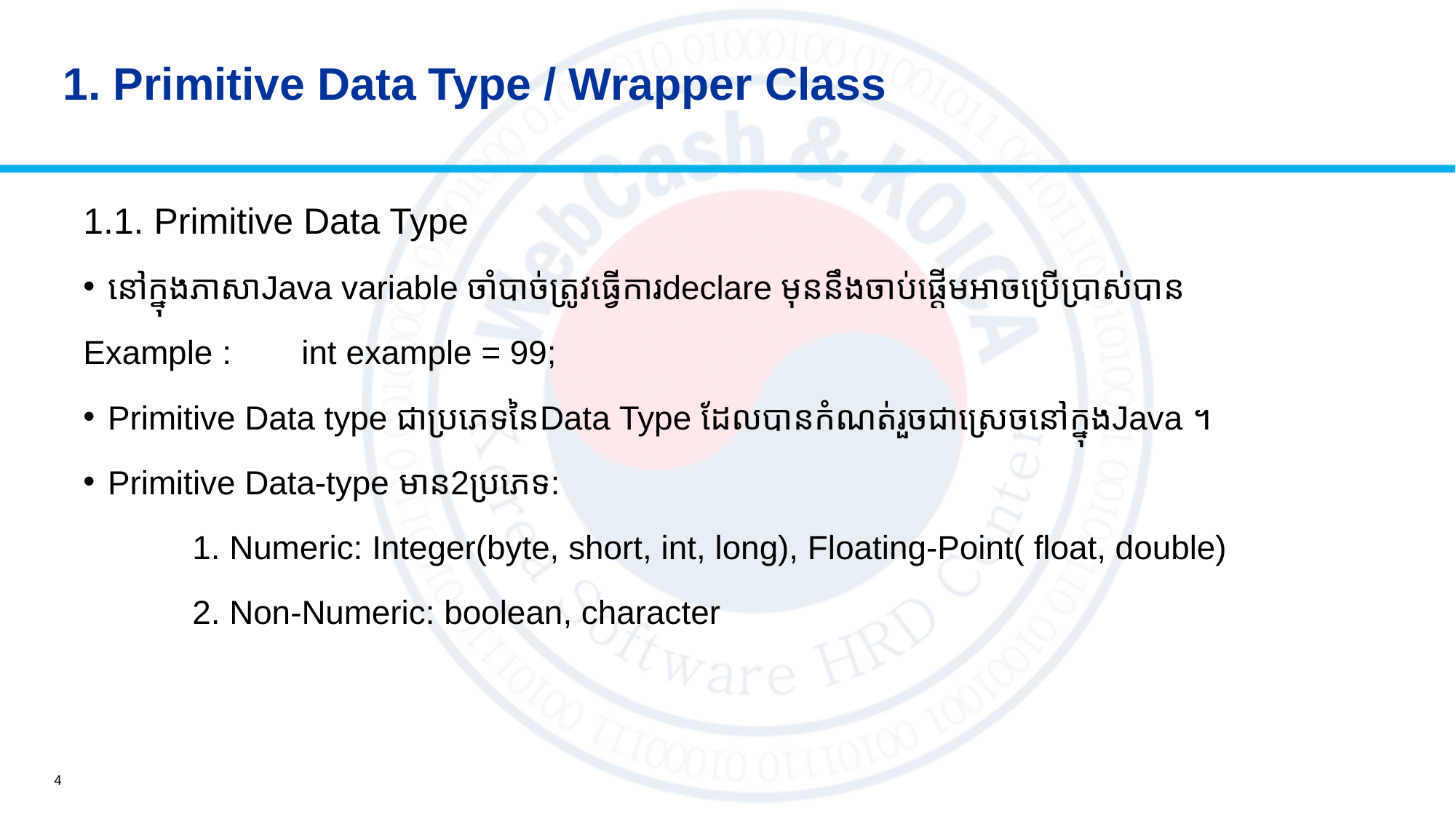

# 1. Primitive Data Type / Wrapper Class
1.1. Primitive Data Type
នៅក្នុងភាសាJava variable ចាំបាច់ត្រូវធ្វើការdeclare មុននឹងចាប់ផ្តើមអាចប្រើប្រាស់បាន
Example :	int example = 99;
Primitive Data type ជាប្រភេទនៃData Type ដែលបានកំណត់រួចជាស្រេចនៅក្នុងJava ។
Primitive Data-type មាន2ប្រភេទ:
	1. Numeric: Integer(byte, short, int, long), Floating-Point( float, double)
	2. Non-Numeric: boolean, character

4